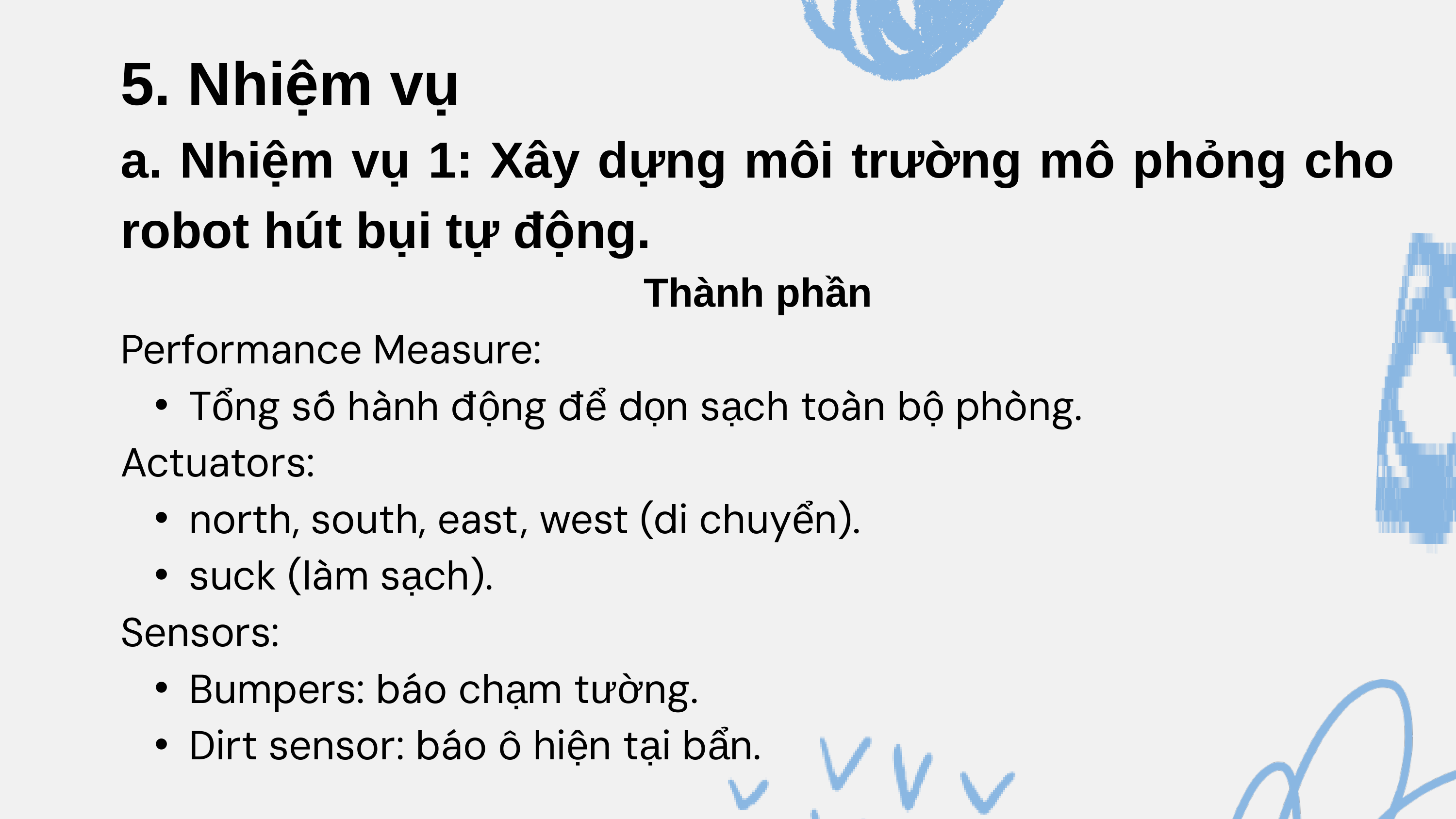

5. Nhiệm vụ
a. Nhiệm vụ 1: Xây dựng môi trường mô phỏng cho robot hút bụi tự động.
Thành phần
Performance Measure:
Tổng số hành động để dọn sạch toàn bộ phòng.
Actuators:
north, south, east, west (di chuyển).
suck (làm sạch).
Sensors:
Bumpers: báo chạm tường.
Dirt sensor: báo ô hiện tại bẩn.